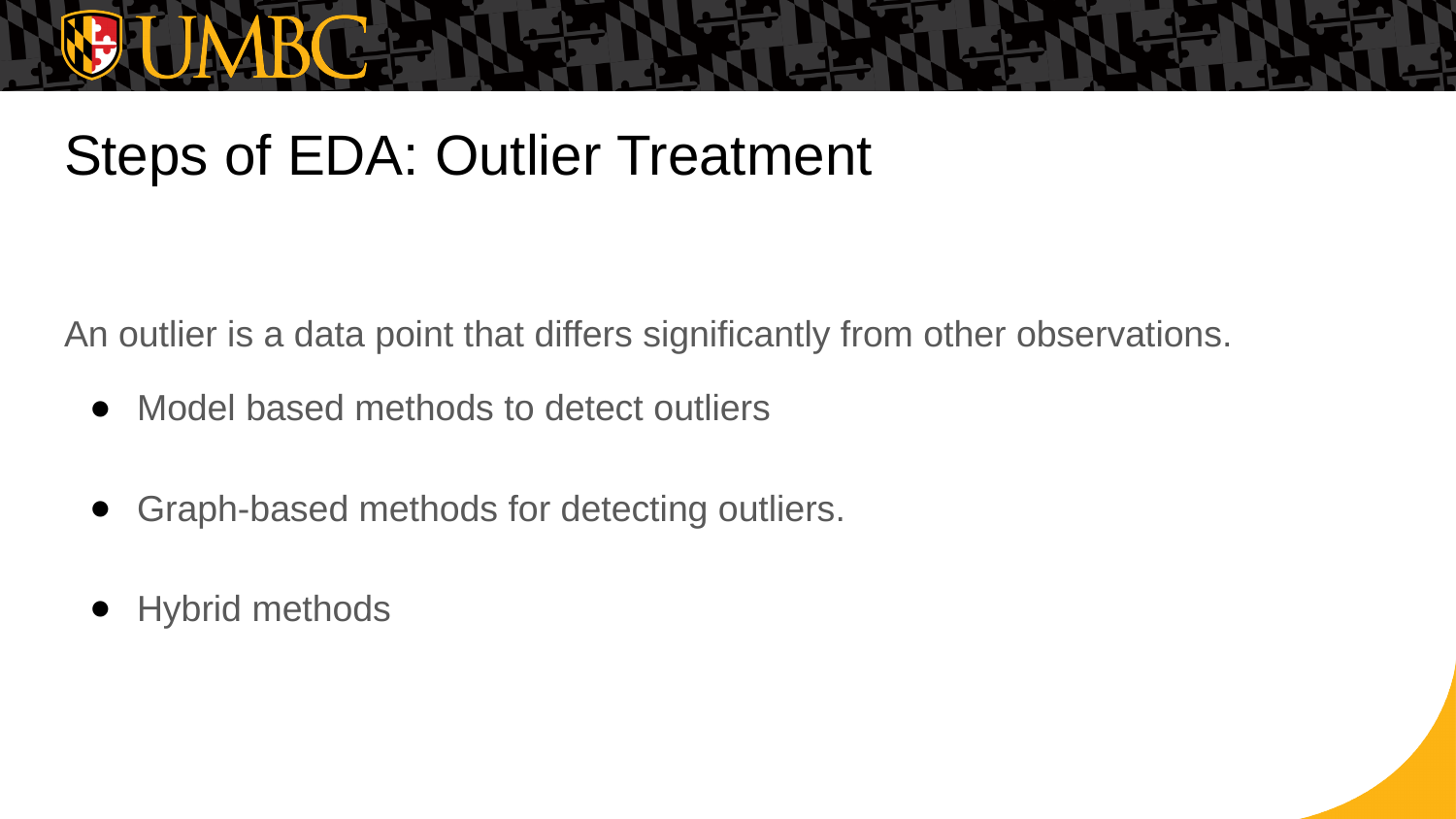

# Steps of EDA: Outlier Treatment
An outlier is a data point that differs significantly from other observations.
Model based methods to detect outliers
Graph-based methods for detecting outliers.
Hybrid methods